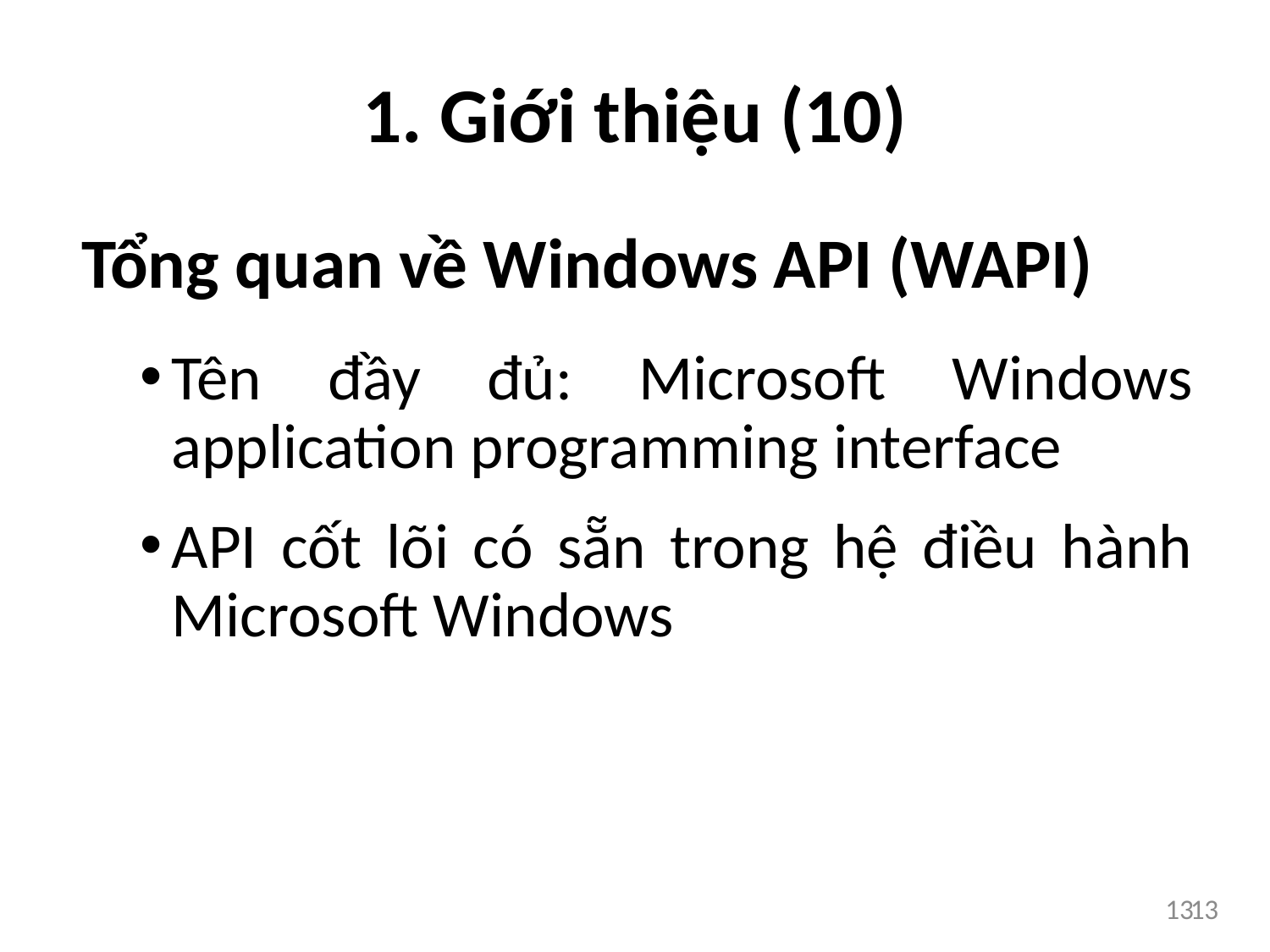

# 1. Giới thiệu (10)
Tổng quan về Windows API (WAPI)
Tên đầy đủ: Microsoft Windows application programming interface
API cốt lõi có sẵn trong hệ điều hành Microsoft Windows
13
13